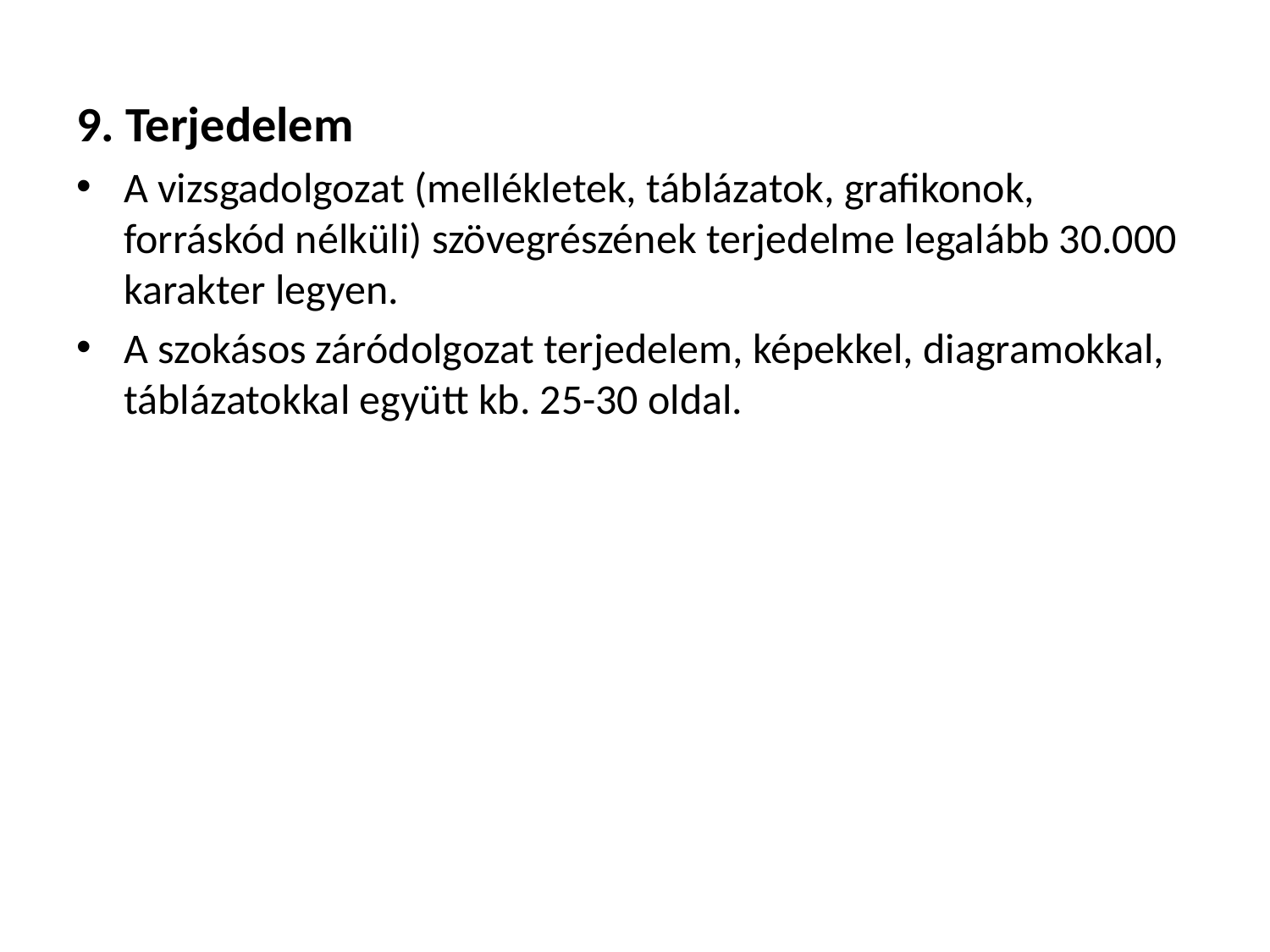

9. Terjedelem
A vizsgadolgozat (mellékletek, táblázatok, grafikonok, forráskód nélküli) szövegrészének terjedelme legalább 30.000 karakter legyen.
A szokásos záródolgozat terjedelem, képekkel, diagramokkal, táblázatokkal együtt kb. 25-30 oldal.